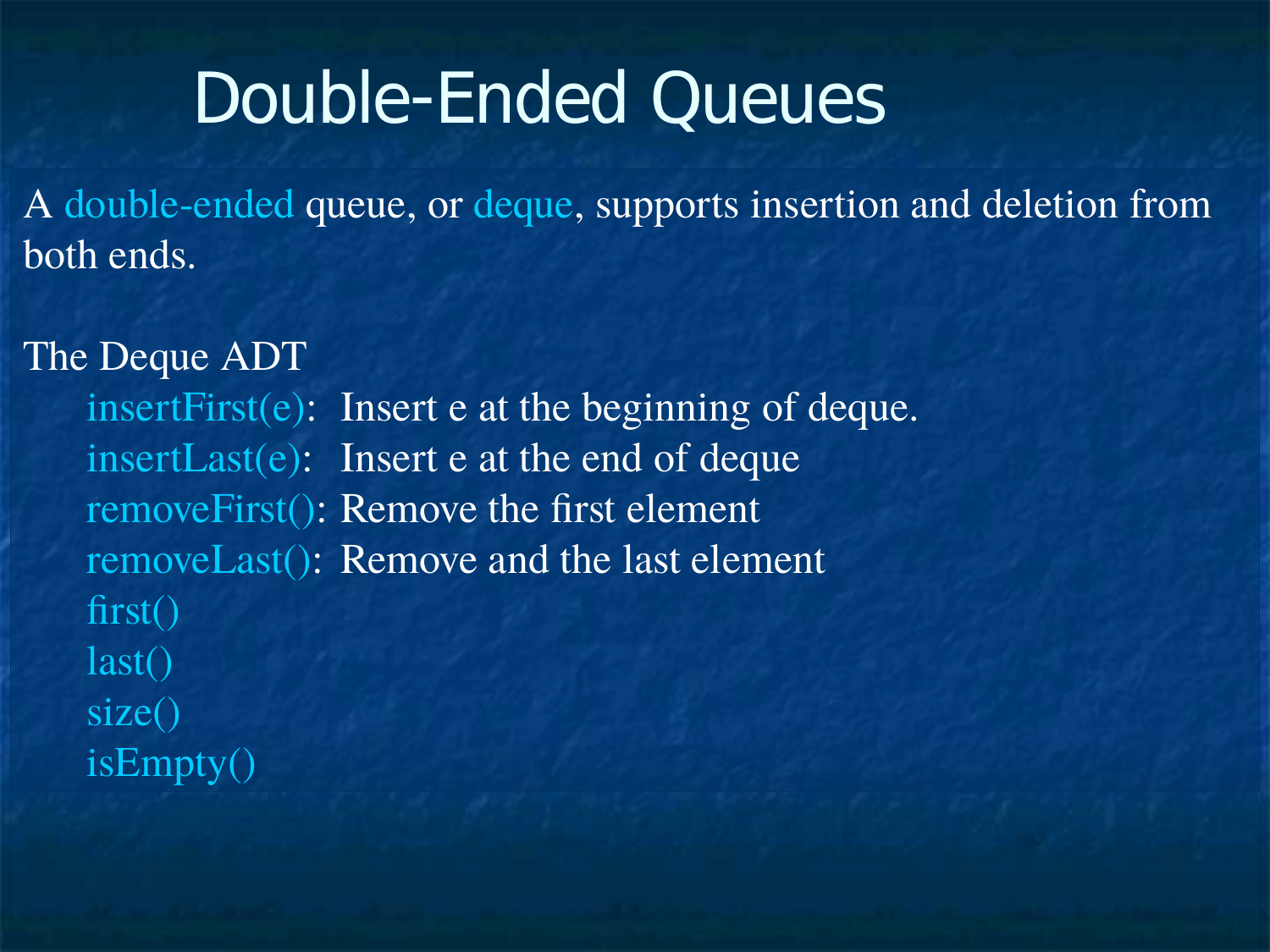

Double-Ended Queues
A double-ended queue, or deque, supports insertion and deletion from both ends.

The Deque ADT
insertFirst(e): 	Insert e at the beginning of deque.
insertLast(e):	Insert e at the end of deque
removeFirst():	Remove the first element
removeLast(): 	Remove and the last element
first()
last()
size()
isEmpty()